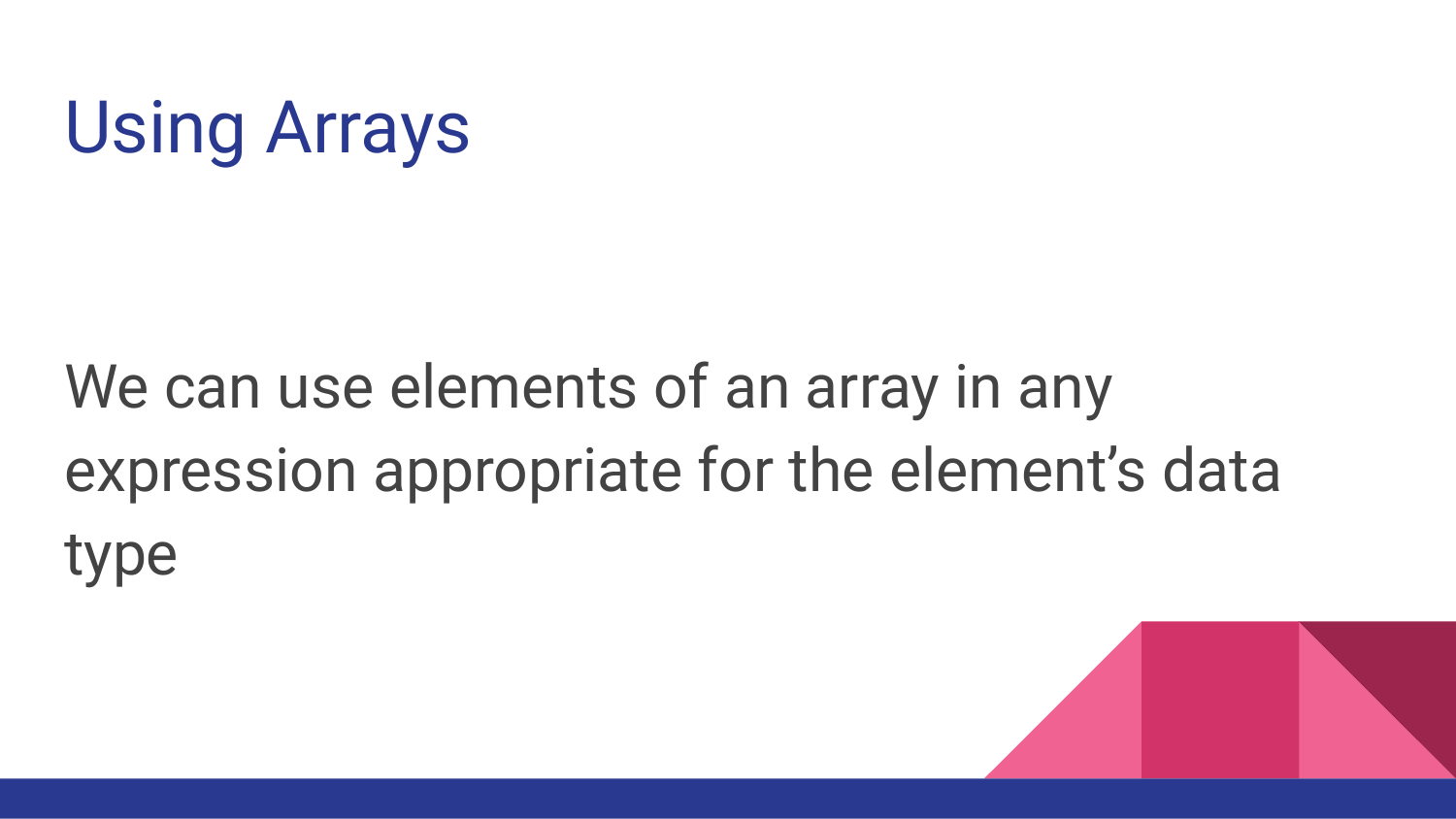

# Using Arrays
We can use elements of an array in any expression appropriate for the element’s data type